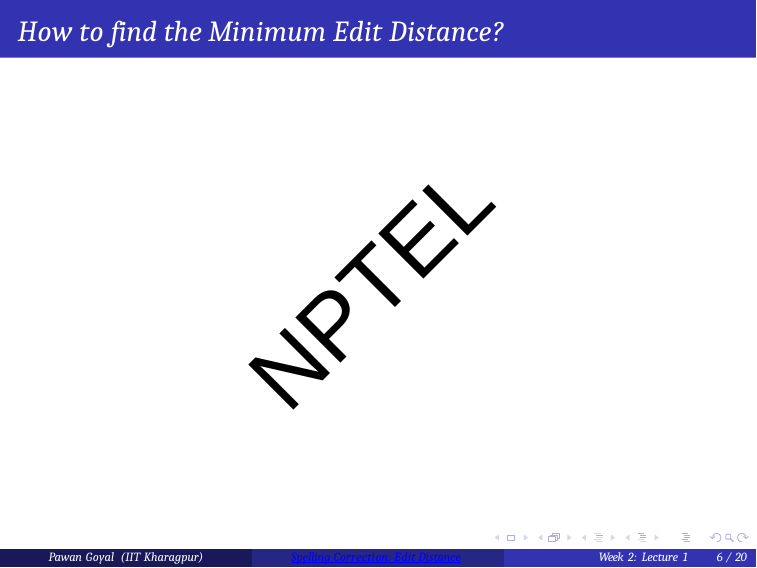

How to find the Minimum Edit Distance?
NPTEL
Pawan Goyal (IIT Kharagpur)
Spelling Correction: Edit Distance
Week 2: Lecture 1
6 / 20